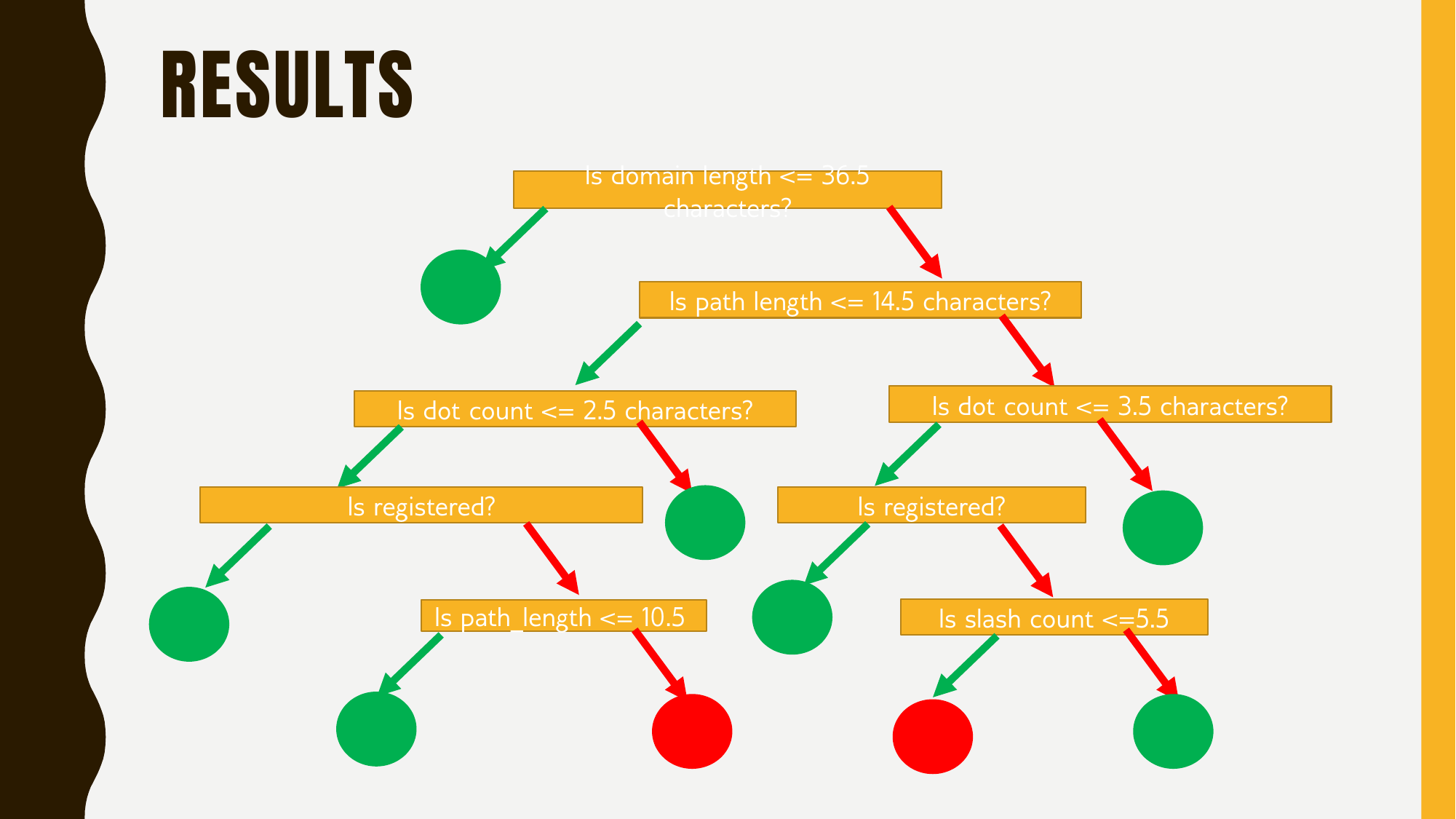

# RESULTS
Is domain length <= 36.5 characters?

Is path length <= 14.5 characters?
Is dot count <= 3.5 characters?
Is dot count <= 2.5 characters?

Is registered?
Is registered?

Is slash count <=5.5
Is path_length <= 10.5